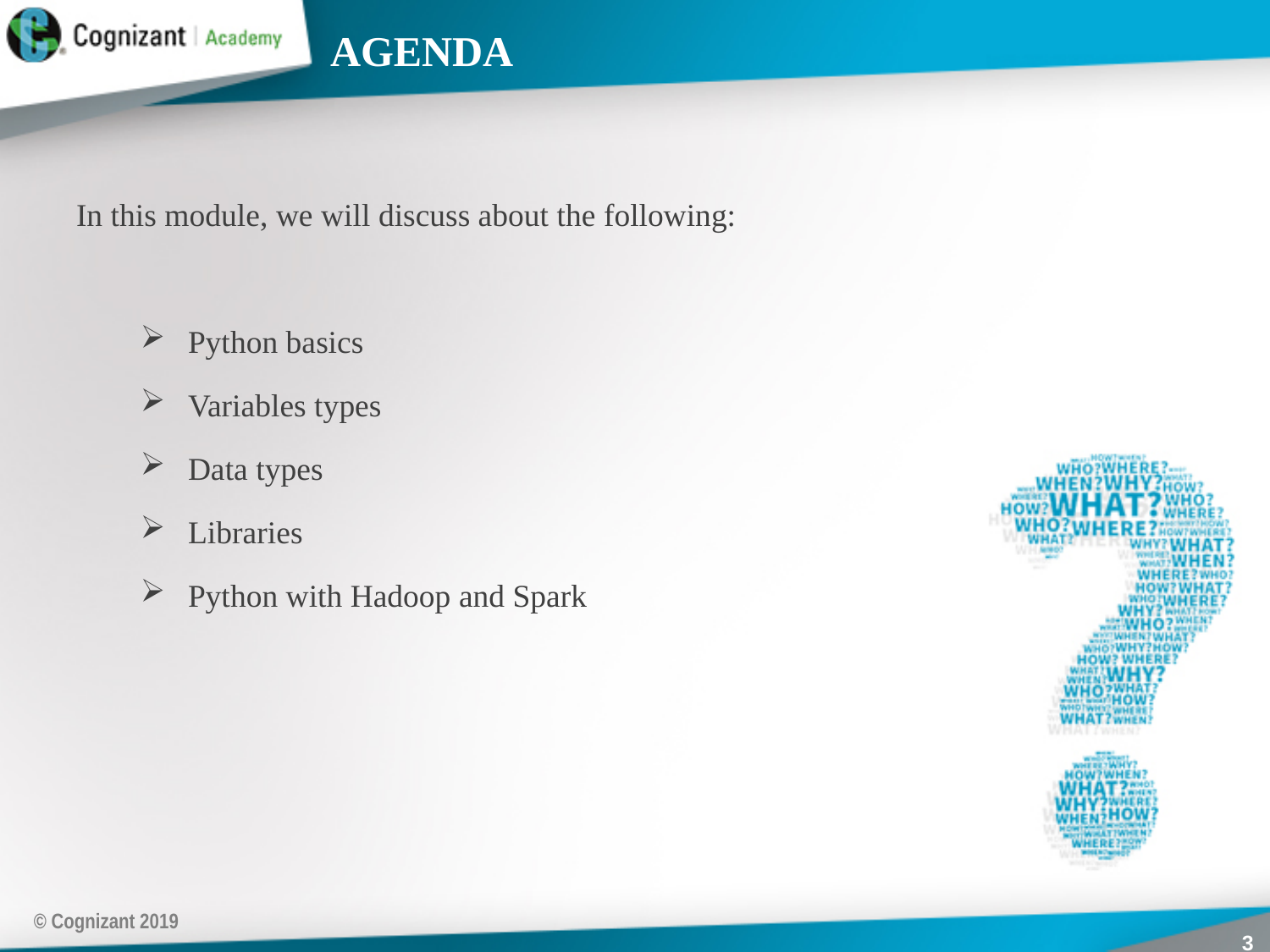

# AGENDA
In this module, we will discuss about the following:

Python basics
Variables types
Data types
Libraries
Python with Hadoop and Spark

© Cognizant 2019
3